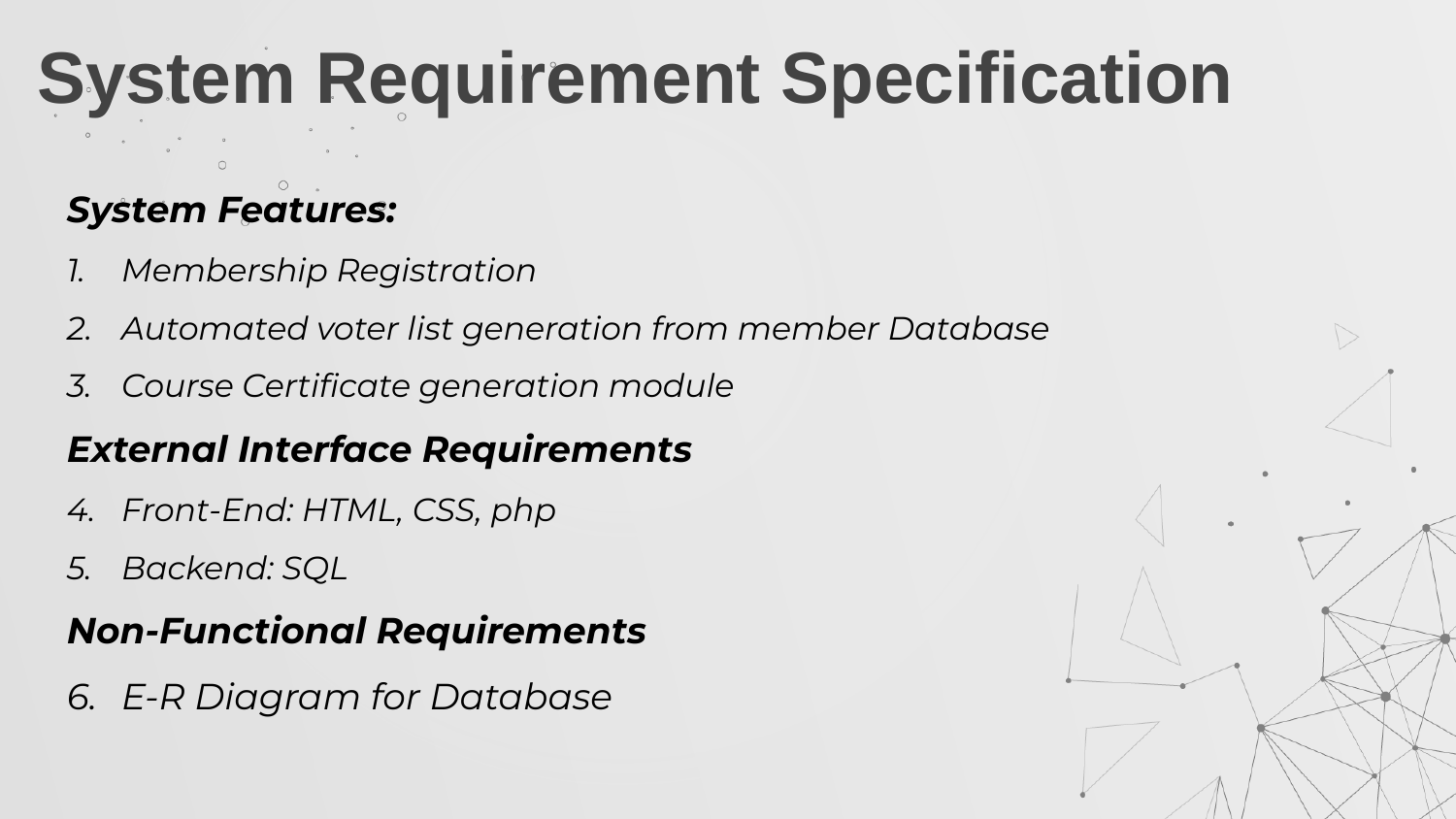

# System Requirement Specification
System Features:
Membership Registration
Automated voter list generation from member Database
Course Certificate generation module
External Interface Requirements
Front-End: HTML, CSS, php
Backend: SQL
Non-Functional Requirements
E-R Diagram for Database